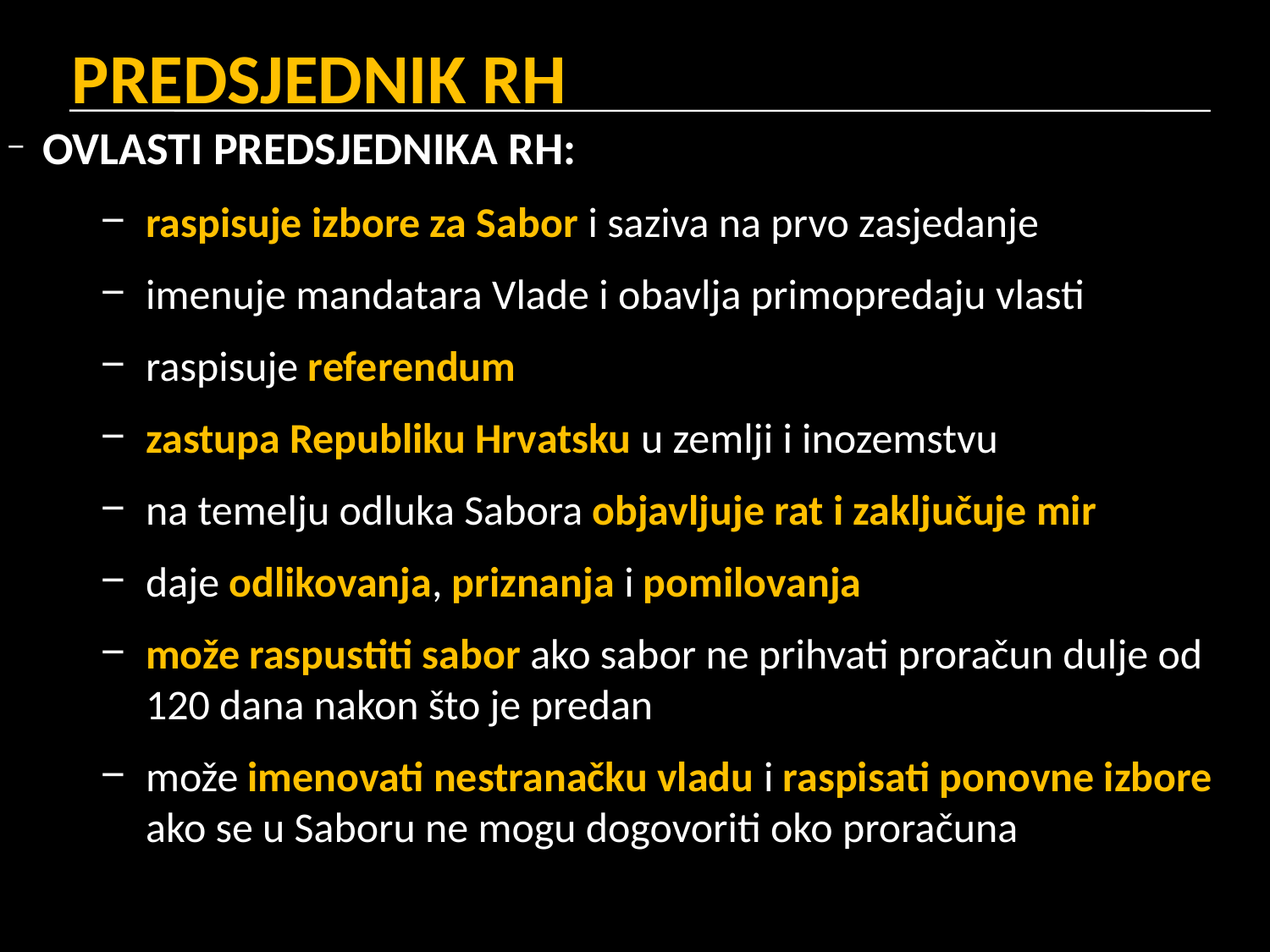

PREDSJEDNIK RH
OVLASTI PREDSJEDNIKA RH:
raspisuje izbore za Sabor i saziva na prvo zasjedanje
imenuje mandatara Vlade i obavlja primopredaju vlasti
raspisuje referendum
zastupa Republiku Hrvatsku u zemlji i inozemstvu
na temelju odluka Sabora objavljuje rat i zaključuje mir
daje odlikovanja, priznanja i pomilovanja
može raspustiti sabor ako sabor ne prihvati proračun dulje od 120 dana nakon što je predan
može imenovati nestranačku vladu i raspisati ponovne izbore ako se u Saboru ne mogu dogovoriti oko proračuna